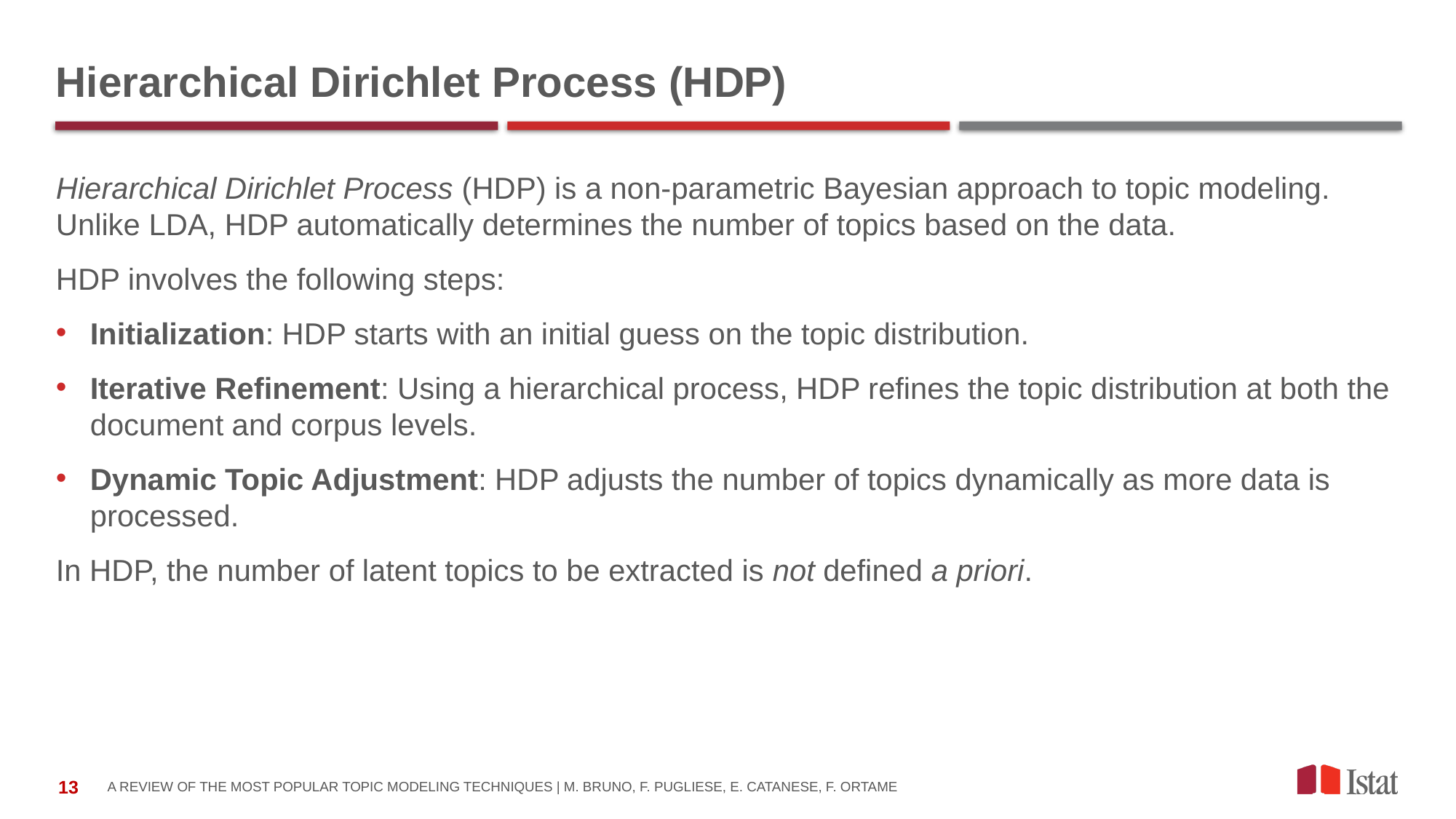

# Hierarchical Dirichlet Process (HDP)
Hierarchical Dirichlet Process (HDP) is a non-parametric Bayesian approach to topic modeling. Unlike LDA, HDP automatically determines the number of topics based on the data.
HDP involves the following steps:
Initialization: HDP starts with an initial guess on the topic distribution.
Iterative Refinement: Using a hierarchical process, HDP refines the topic distribution at both the document and corpus levels.
Dynamic Topic Adjustment: HDP adjusts the number of topics dynamically as more data is processed.
In HDP, the number of latent topics to be extracted is not defined a priori.
A REVIEW OF THE MOST POPULAR TOPIC MODELING TECHNIQUES | M. BRUNO, F. PUGLIESE, E. CATANESE, F. ORTAME
13